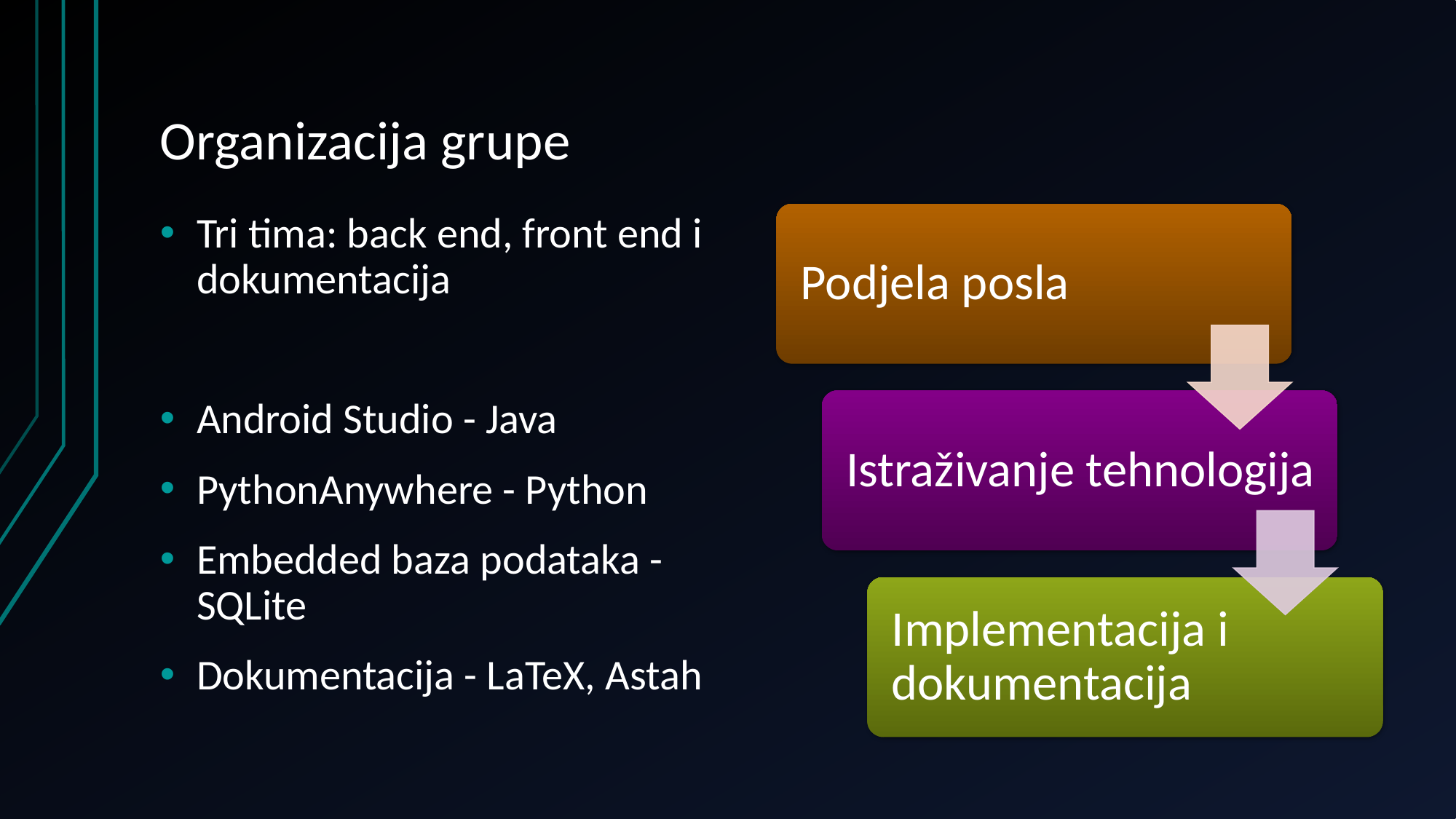

# Organizacija grupe
Podjela posla
Istraživanje tehnologija
Implementacija i dokumentacija

Tri tima: back end, front end i dokumentacija

Android Studio - Java
PythonAnywhere - Python
Embedded baza podataka - SQLite
Dokumentacija - LaTeX, Astah